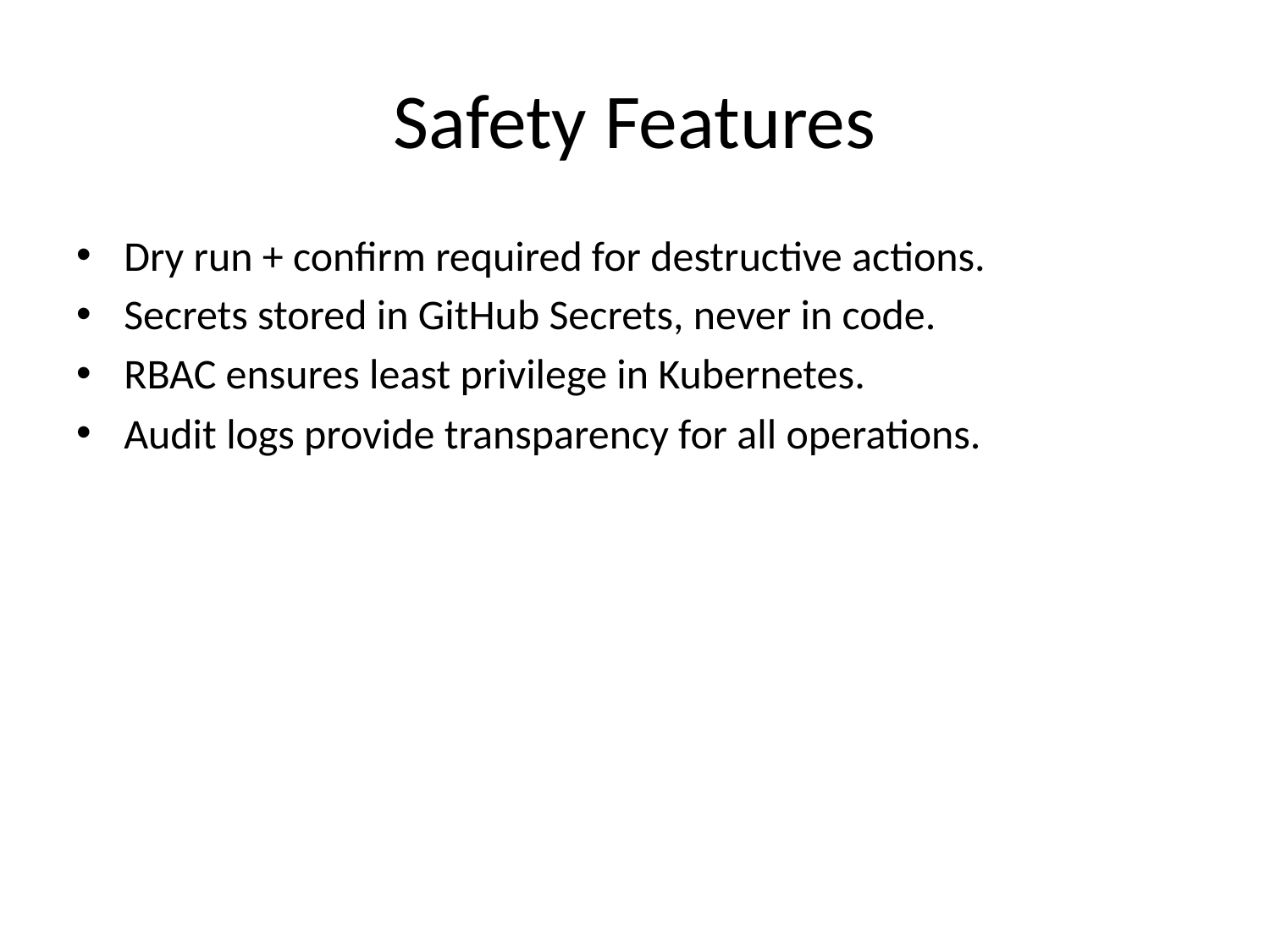

# Safety Features
Dry run + confirm required for destructive actions.
Secrets stored in GitHub Secrets, never in code.
RBAC ensures least privilege in Kubernetes.
Audit logs provide transparency for all operations.